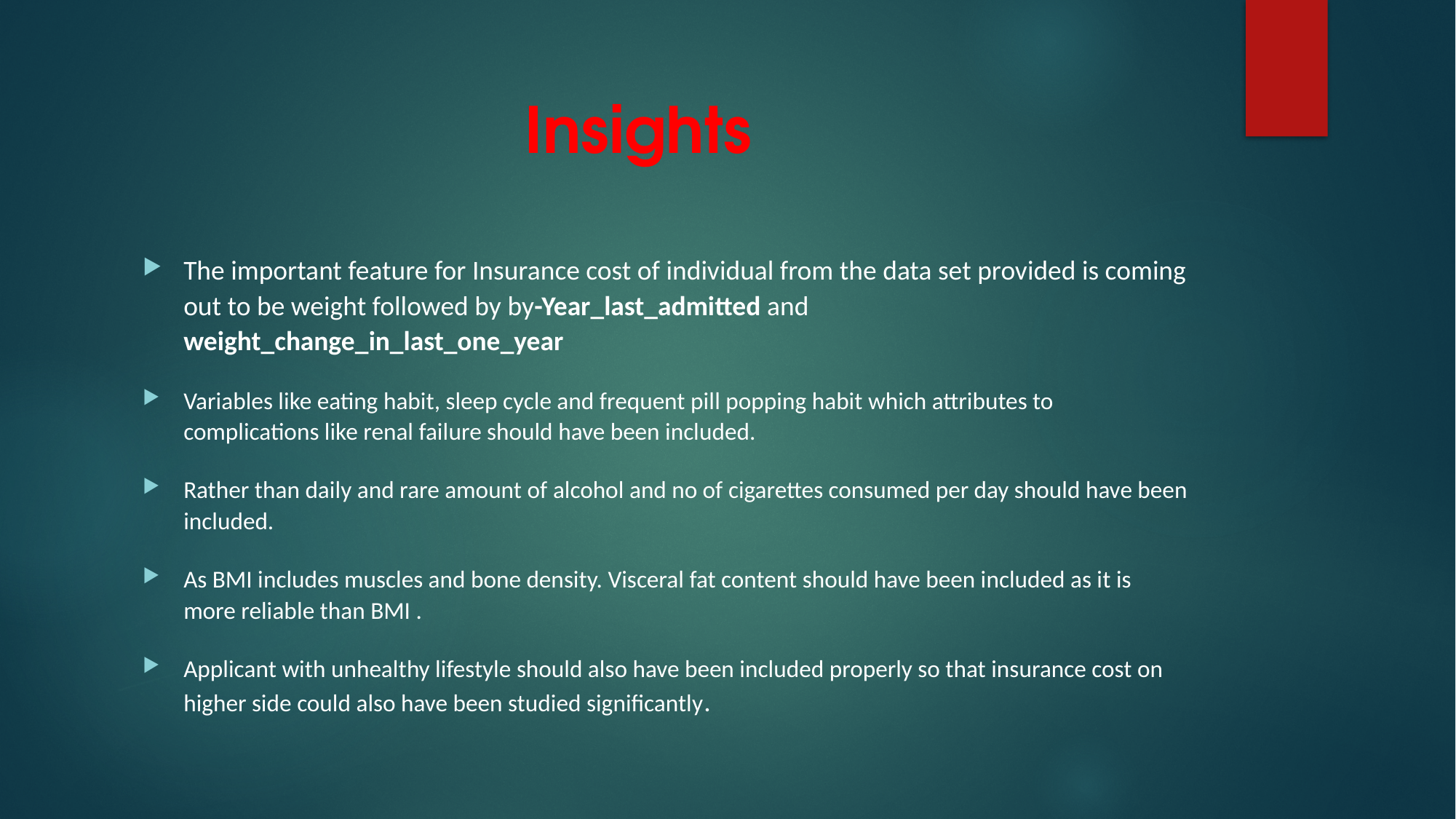

# Insights
The important feature for Insurance cost of individual from the data set provided is coming out to be weight followed by by-Year_last_admitted and weight_change_in_last_one_year
Variables like eating habit, sleep cycle and frequent pill popping habit which attributes to complications like renal failure should have been included.
Rather than daily and rare amount of alcohol and no of cigarettes consumed per day should have been included.
As BMI includes muscles and bone density. Visceral fat content should have been included as it is more reliable than BMI .
Applicant with unhealthy lifestyle should also have been included properly so that insurance cost on higher side could also have been studied significantly.